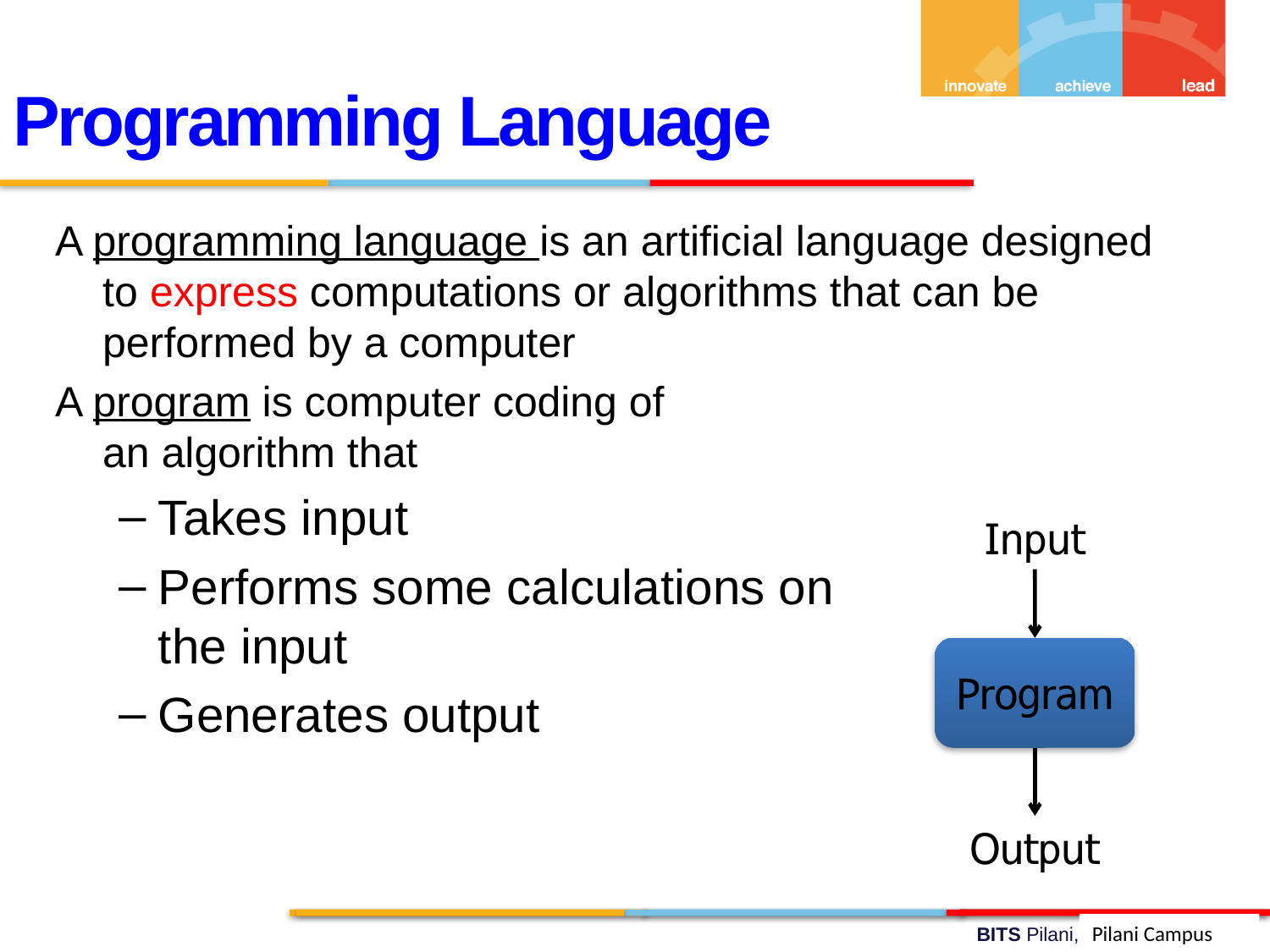

Programming Language
A programming language is an artificial language designed to express computations or algorithms that can be performed by a computer
A program is computer coding of
an algorithm that
Takes input
Performs some calculations on
the input
Generates output
Input
Program
Output
Pilani Campus